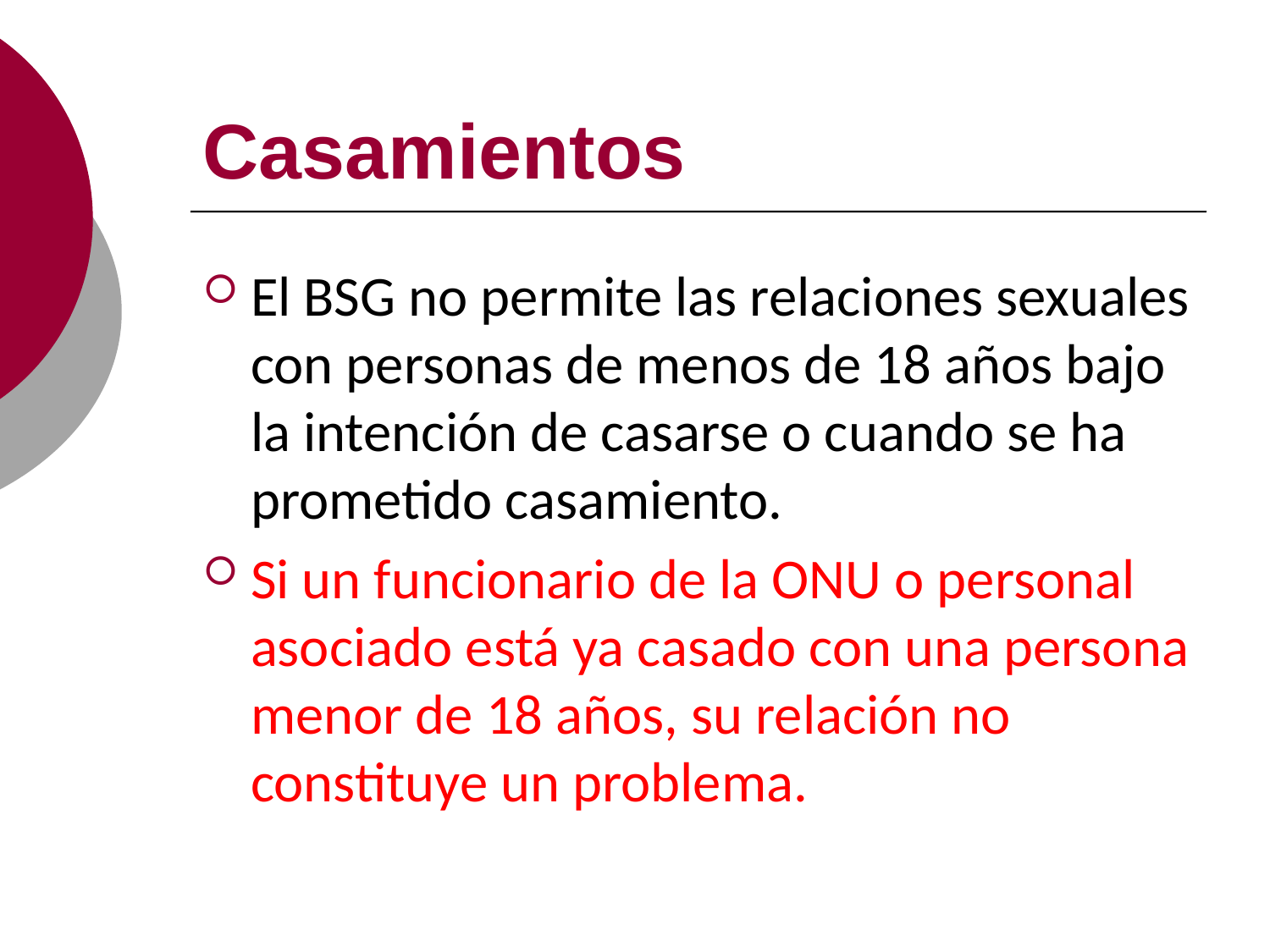

# Casamientos
El BSG no permite las relaciones sexuales con personas de menos de 18 años bajo la intención de casarse o cuando se ha prometido casamiento.
Si un funcionario de la ONU o personal asociado está ya casado con una persona menor de 18 años, su relación no constituye un problema.